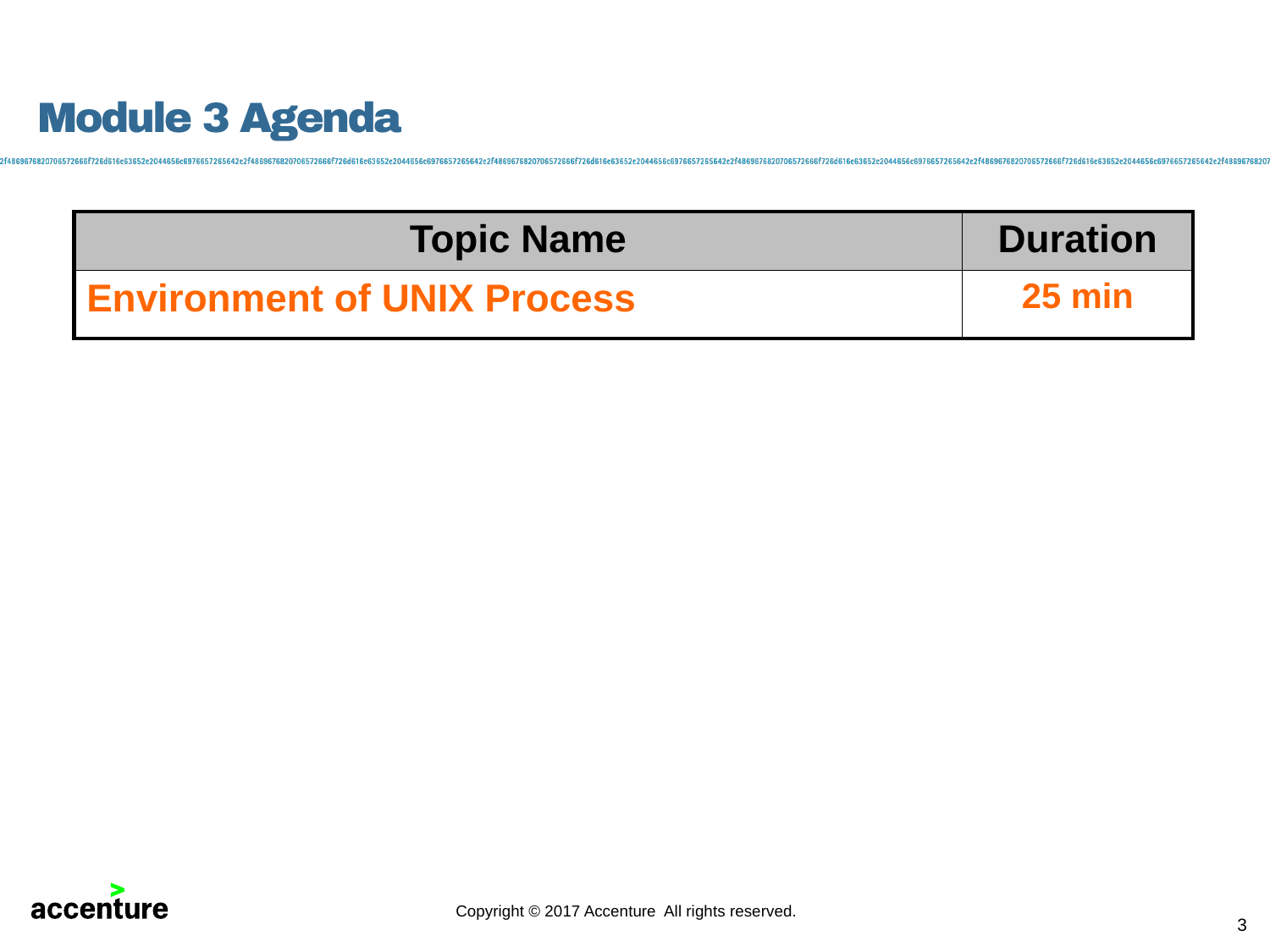

# Module 3 Agenda
| Topic Name | Duration |
| --- | --- |
| Environment of UNIX Process | 25 min |

3